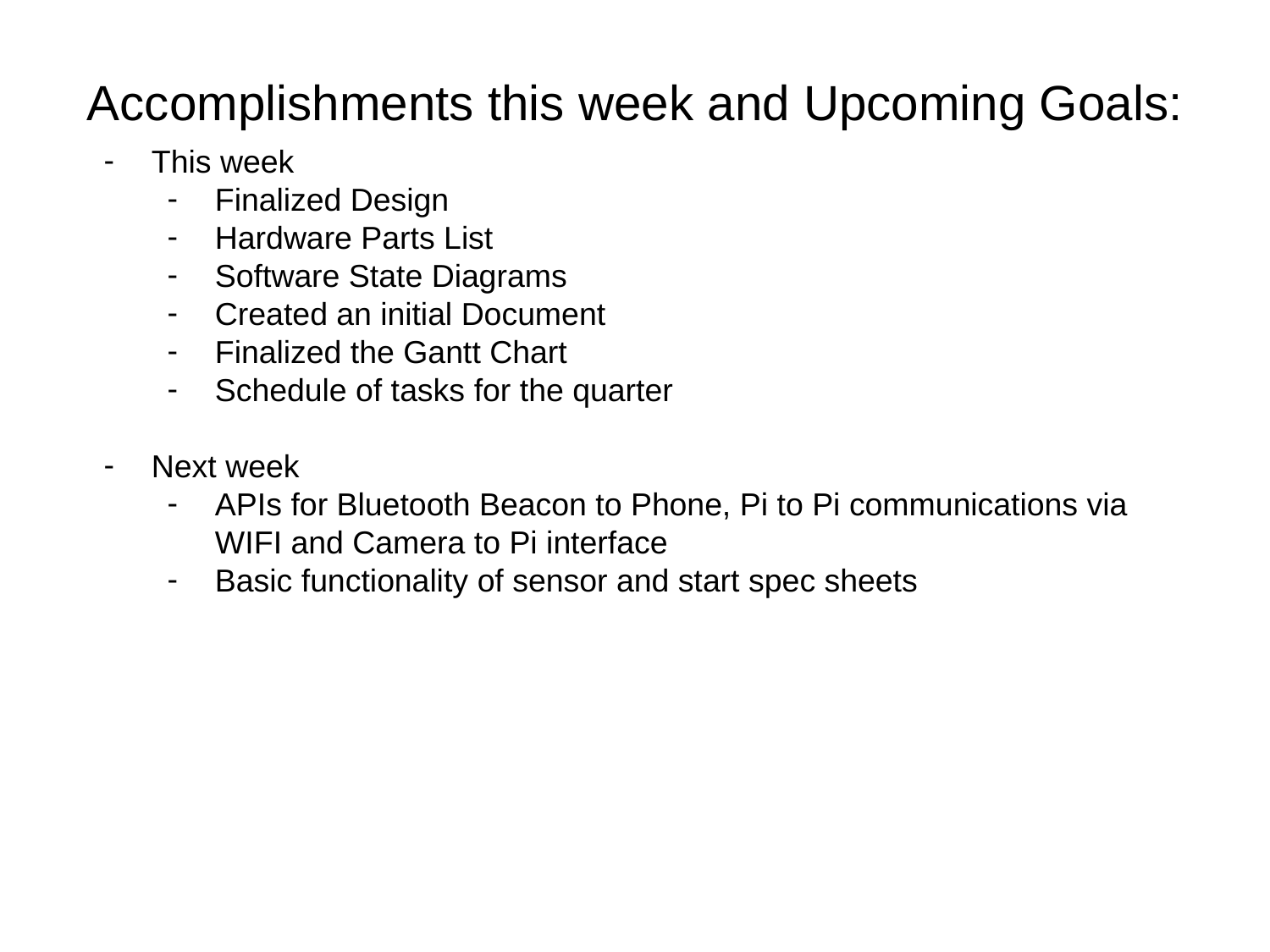

Accomplishments this week and Upcoming Goals:
This week
Finalized Design
Hardware Parts List
Software State Diagrams
Created an initial Document
Finalized the Gantt Chart
Schedule of tasks for the quarter

Next week
APIs for Bluetooth Beacon to Phone, Pi to Pi communications via WIFI and Camera to Pi interface
Basic functionality of sensor and start spec sheets